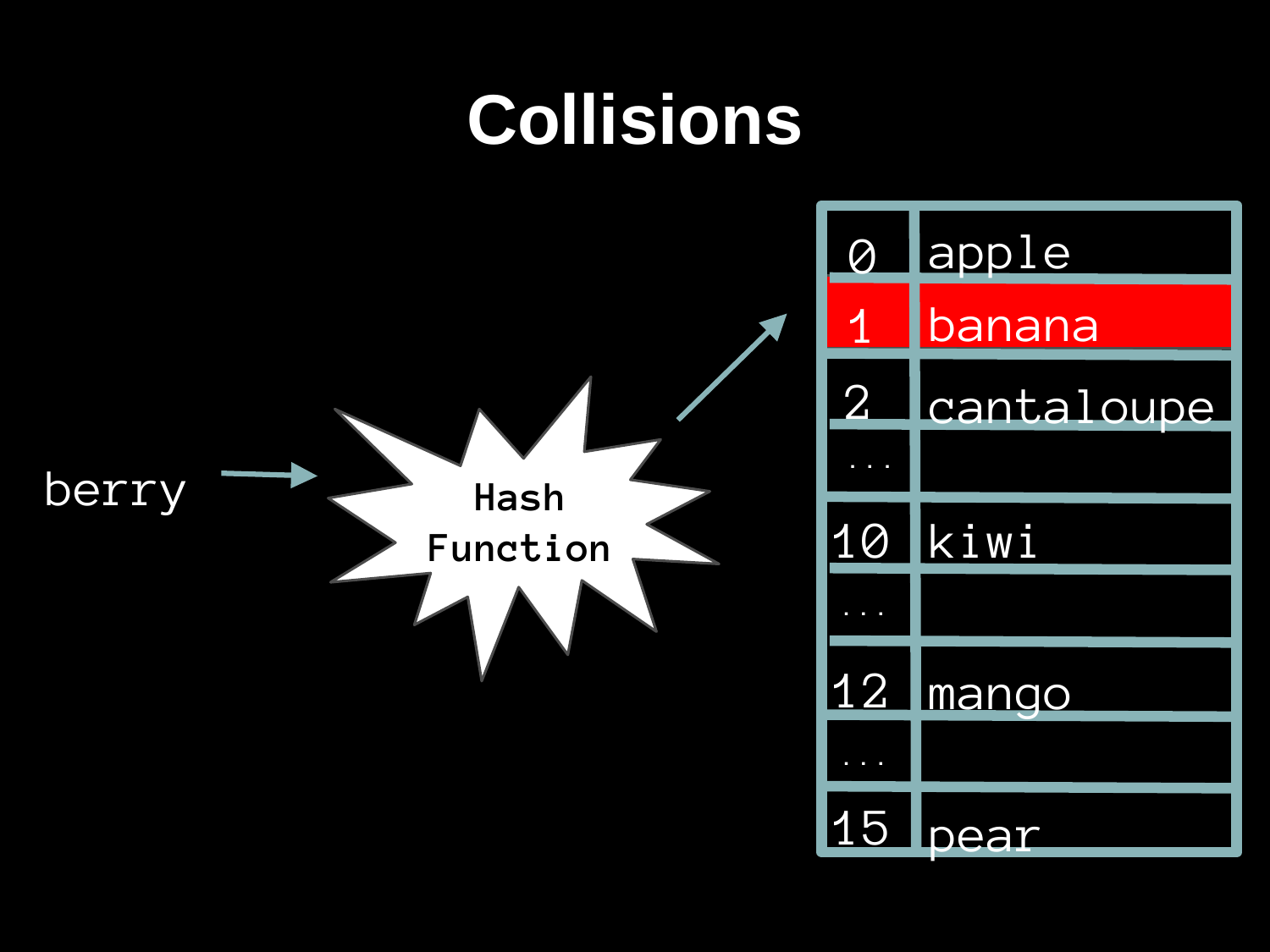

Collisions

0

1

2

...

10

12

15

apple

banana

cantaloupe

Hash Function
berry

kiwi

...

mango

...

pear